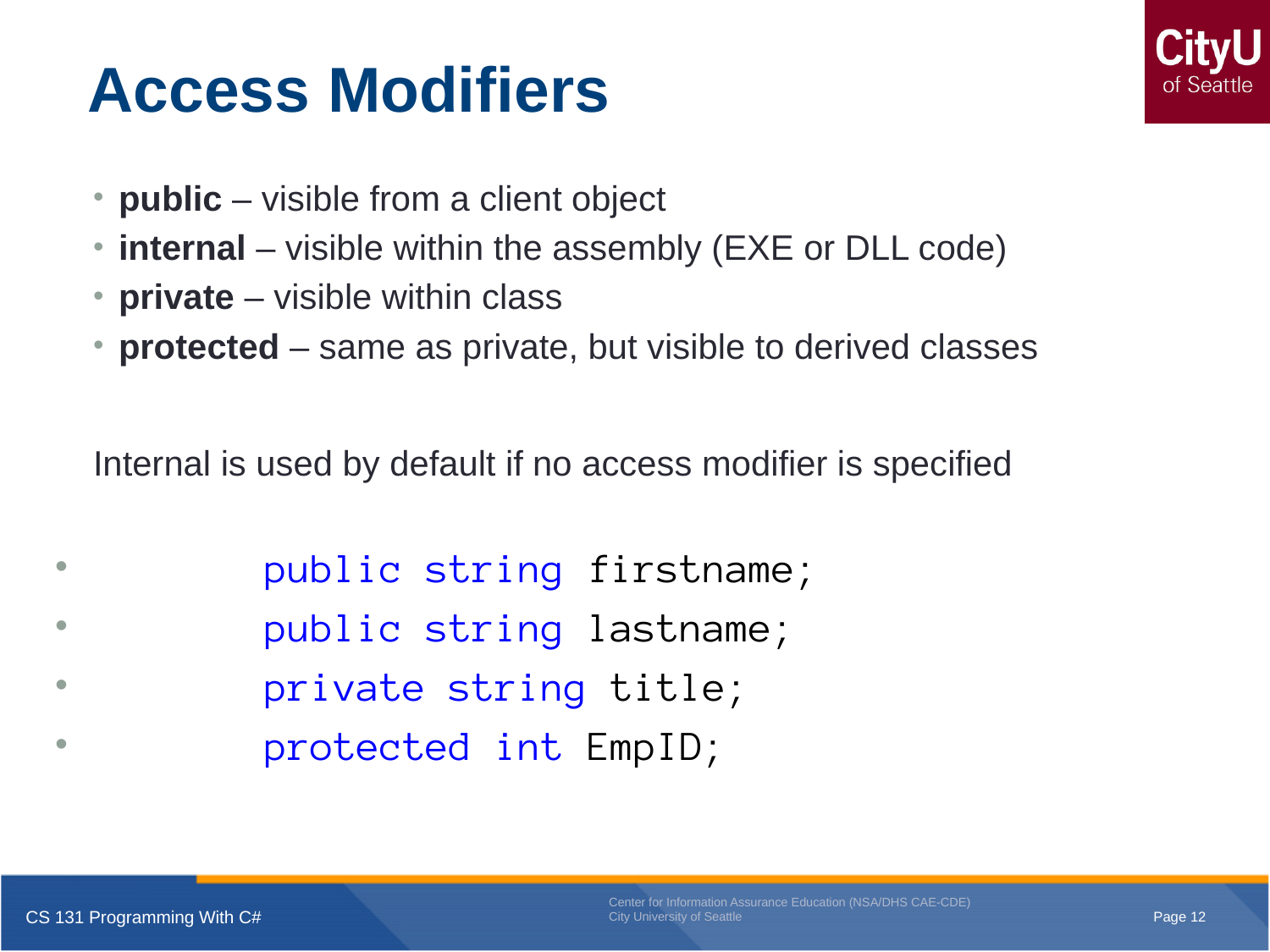

# Access Modifiers
public – visible from a client object
internal – visible within the assembly (EXE or DLL code)
private – visible within class
protected – same as private, but visible to derived classes

Internal is used by default if no access modifier is specified

        public string firstname;
        public string lastname;
        private string title;
        protected int EmpID;